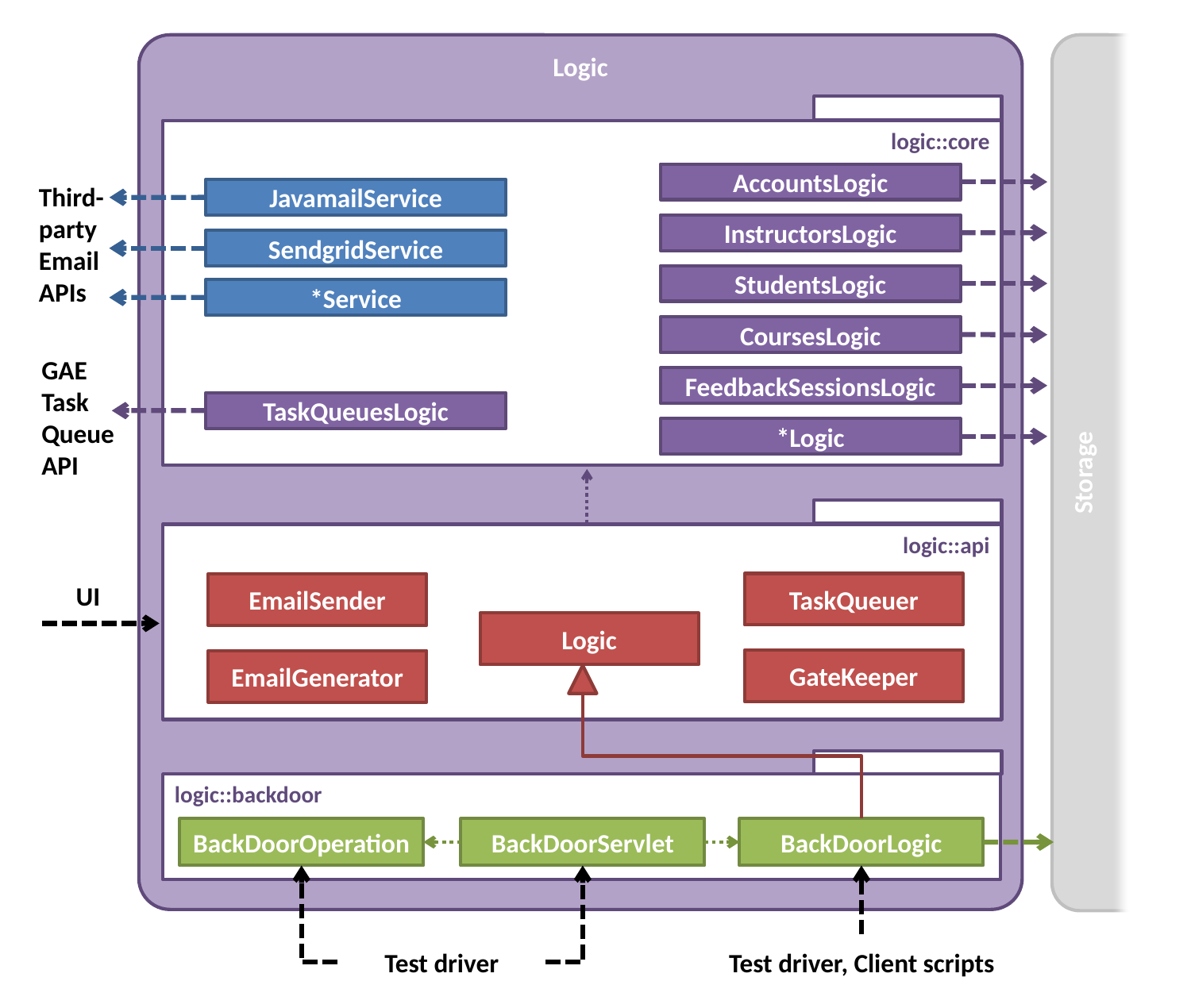

AccountsLogic
JavamailService
InstructorsLogic
Third-party Email
APIs
SendgridService
StudentsLogic
*Service
CoursesLogic
FeedbackSessionsLogic
GAE
Task
Queue
API
TaskQueuesLogic
*Logic
UI
TaskQueuer
EmailSender
Logic
GateKeeper
EmailGenerator

BackDoorOperation
BackDoorServlet
BackDoorLogic
Test driver
Test driver, Client scripts